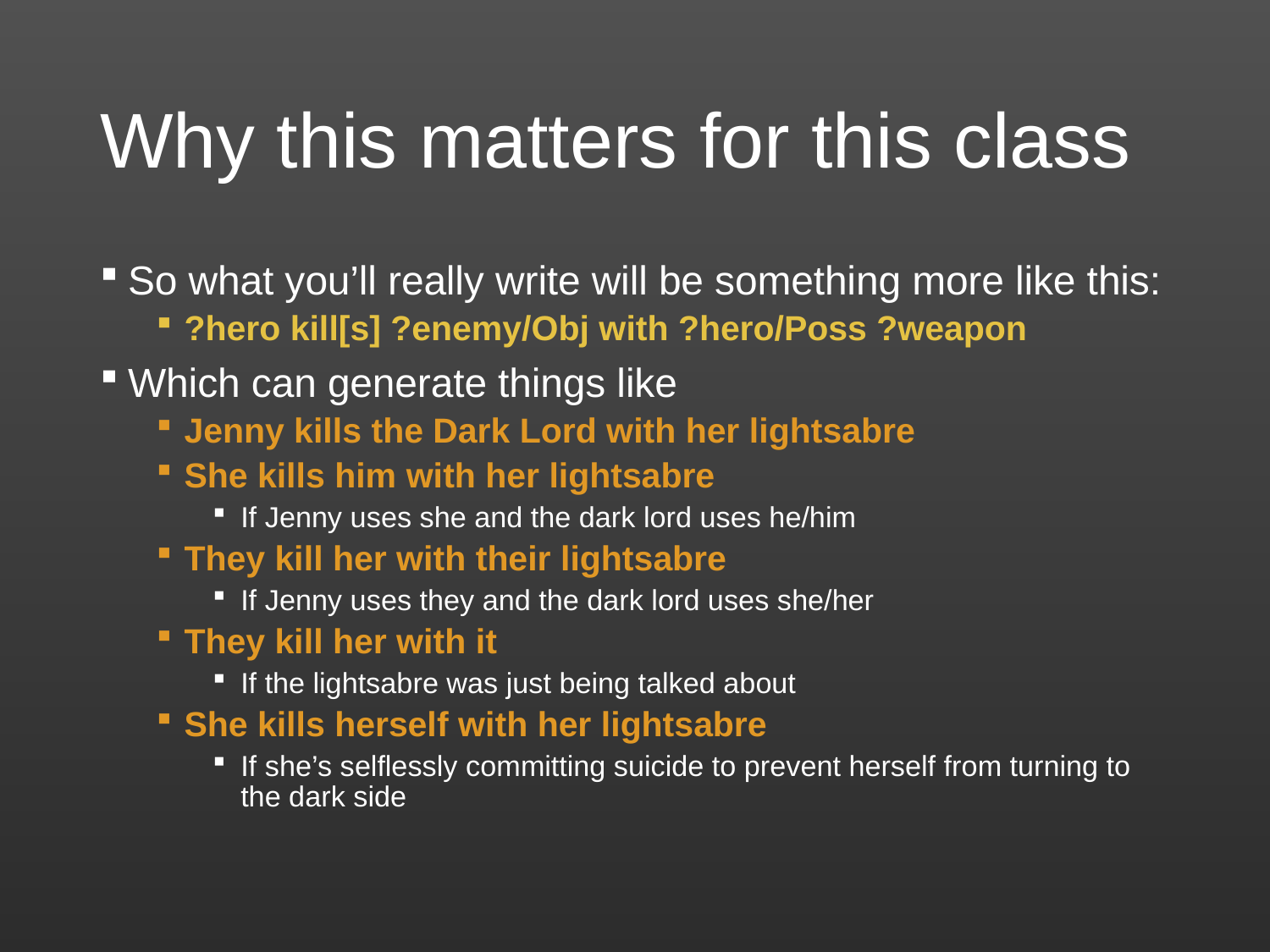

# Why this matters for this class
So what you’ll really write will be something more like this:
?hero kill[s] ?enemy/Obj with ?hero/Poss ?weapon
Which can generate things like
Jenny kills the Dark Lord with her lightsabre
She kills him with her lightsabre
If Jenny uses she and the dark lord uses he/him
They kill her with their lightsabre
If Jenny uses they and the dark lord uses she/her
They kill her with it
If the lightsabre was just being talked about
She kills herself with her lightsabre
If she’s selflessly committing suicide to prevent herself from turning to the dark side